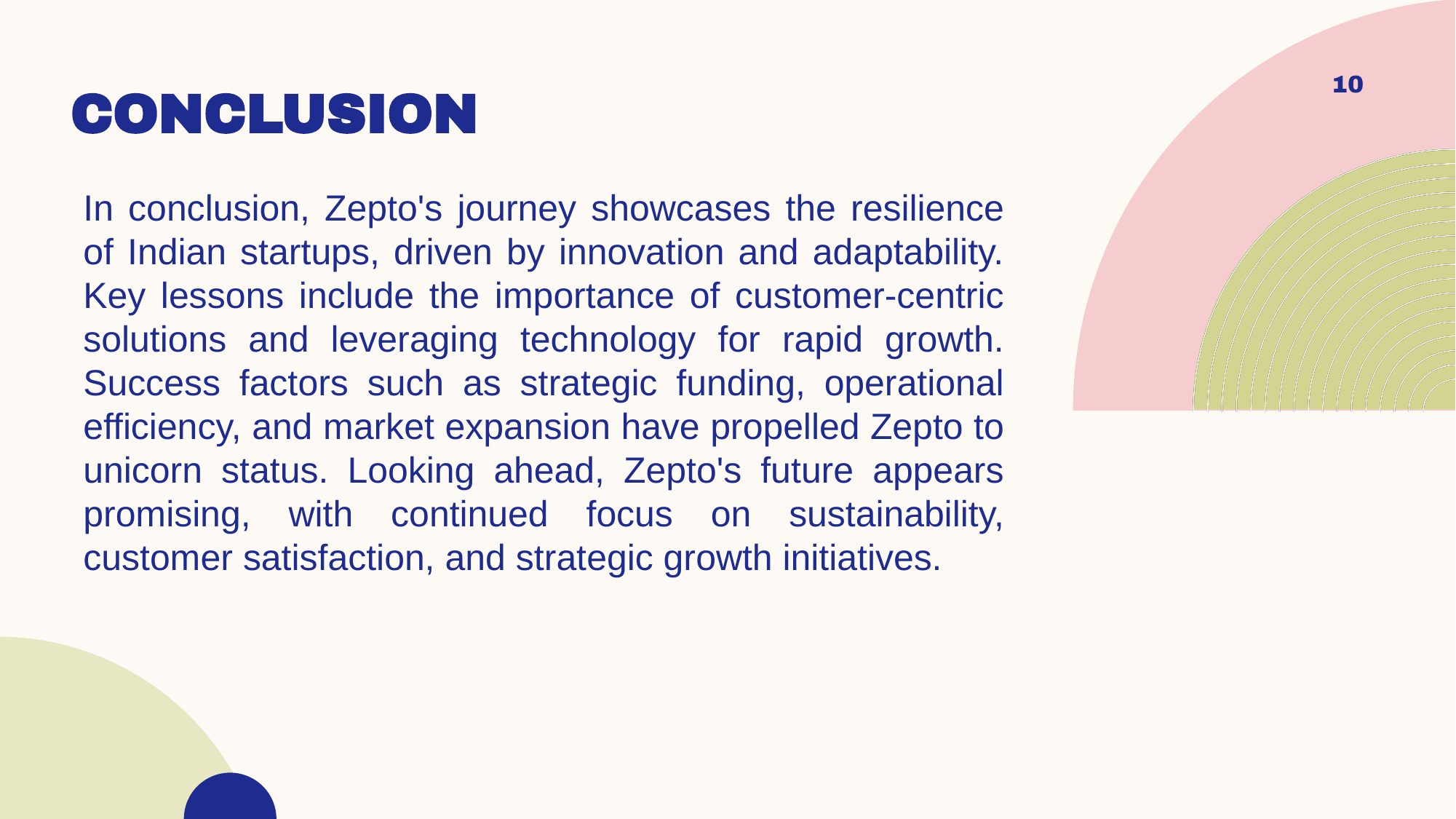

# Conclusion
10
In conclusion, Zepto's journey showcases the resilience of Indian startups, driven by innovation and adaptability. Key lessons include the importance of customer-centric solutions and leveraging technology for rapid growth. Success factors such as strategic funding, operational efficiency, and market expansion have propelled Zepto to unicorn status. Looking ahead, Zepto's future appears promising, with continued focus on sustainability, customer satisfaction, and strategic growth initiatives.